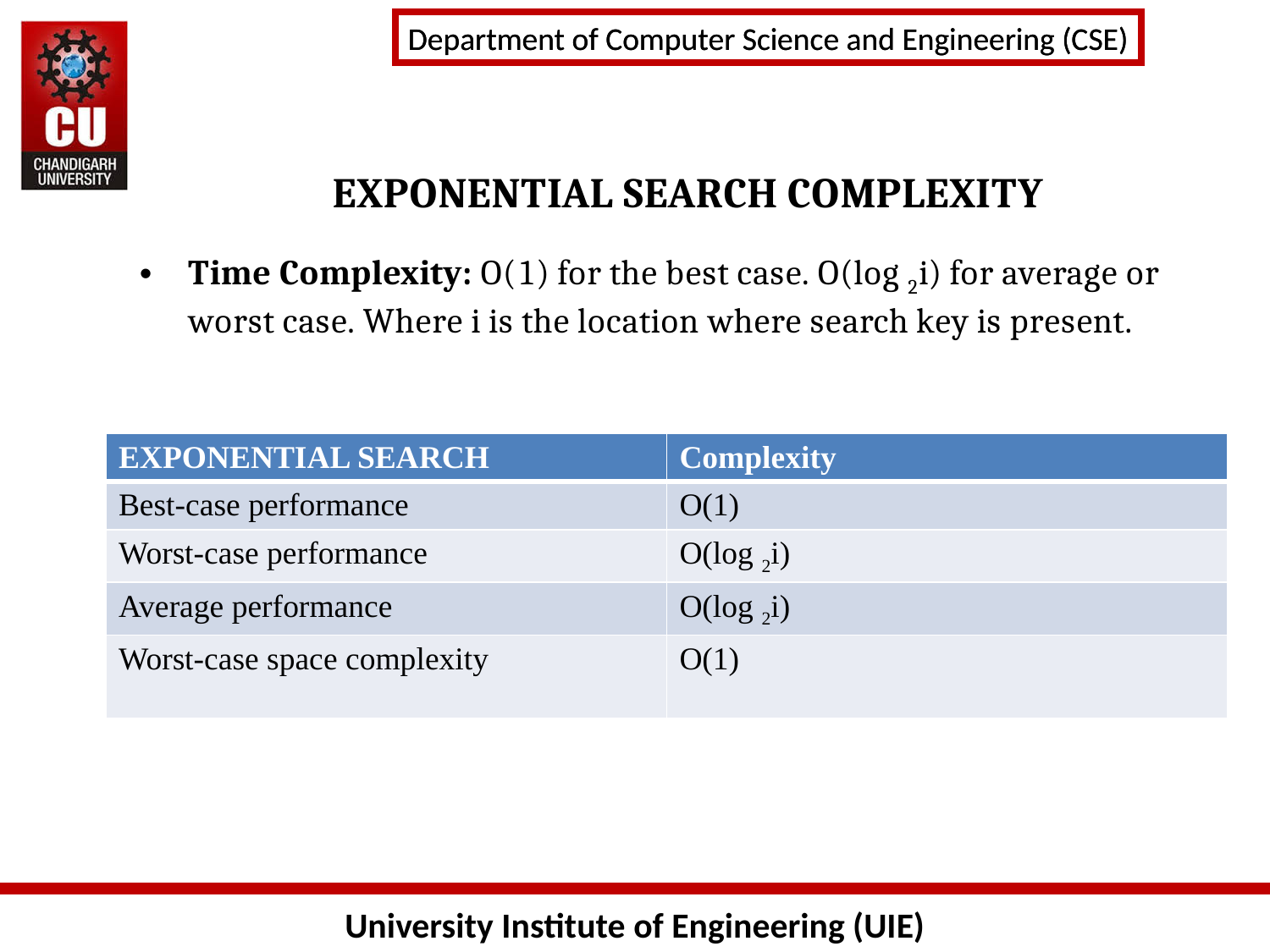

# EXPONENTIAL SEARCH COMPLEXITY
Time Complexity: O(1) for the best case. O(log 2i) for average or worst case. Where i is the location where search key is present.

| EXPONENTIAL SEARCH | Complexity |
| --- | --- |
| Best-case performance‎ | O(1) |
| Worst-case performance‎ ‎ | O(log 2i) |
| Average performance‎ | O(log 2i) |
| Worst-case space complexity‎ ‎ | O(1) |